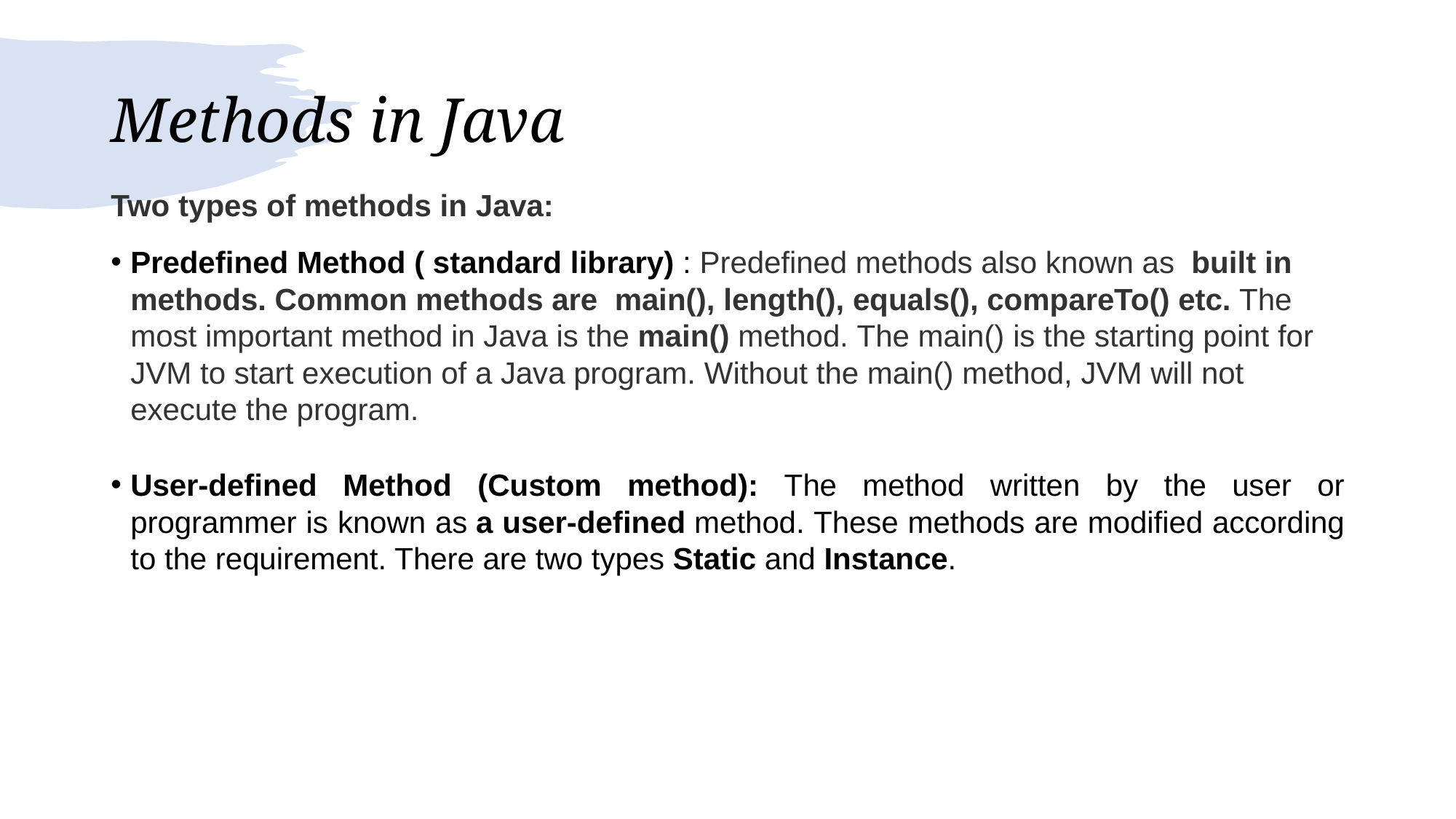

# Methods in Java
Two types of methods in Java:

Predefined Method ( standard library) : Predefined methods also known as  built in methods. Common methods are  main(), length(), equals(), compareTo() etc. The most important method in Java is the main() method. The main() is the starting point for JVM to start execution of a Java program. Without the main() method, JVM will not execute the program.

User-defined Method (Custom method): The method written by the user or programmer is known as a user-defined method. These methods are modified according to the requirement. There are two types Static and Instance.